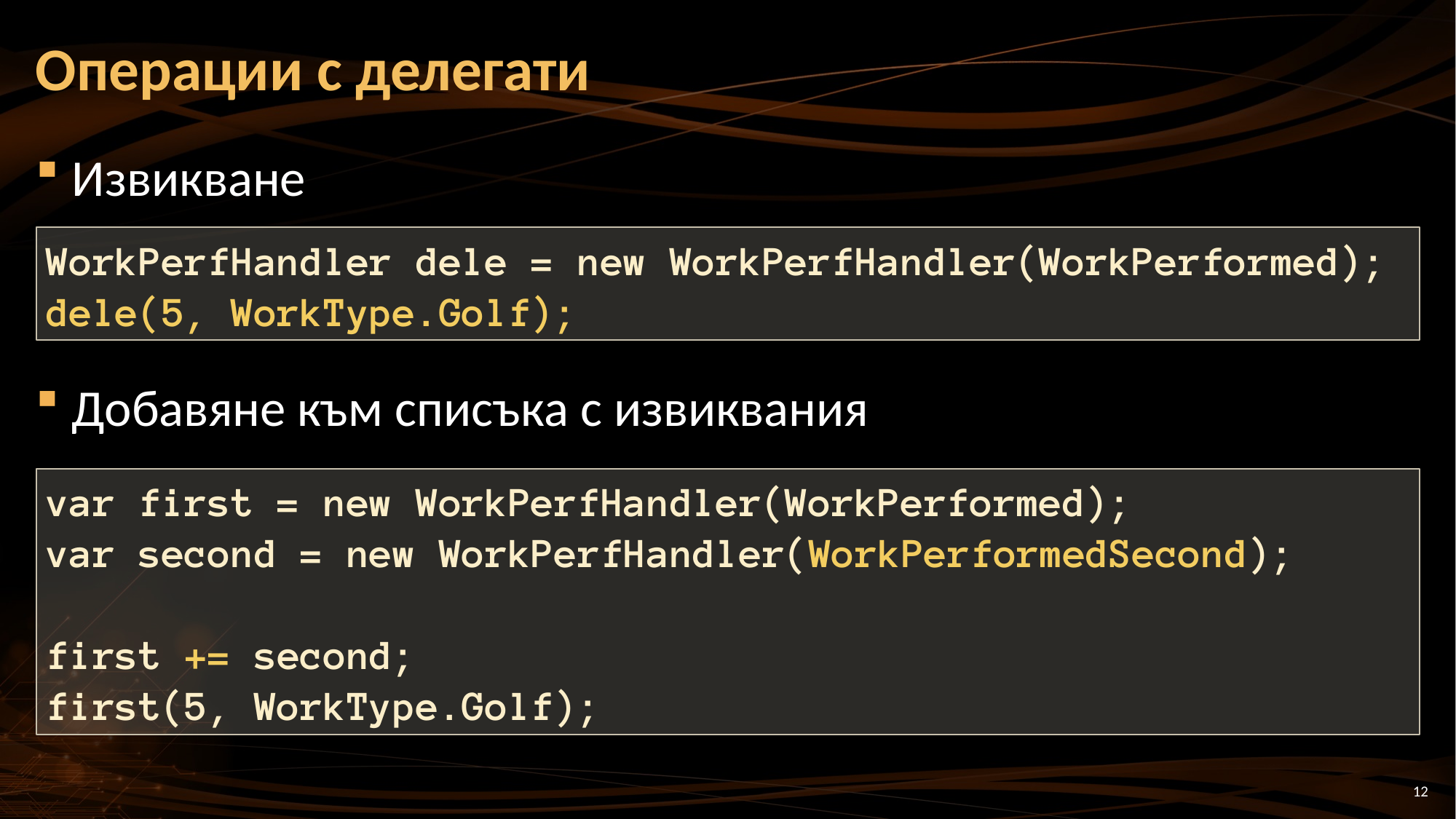

# Операции с делегати
Извикване

Добавяне към списъка с извиквания
WorkPerfHandler dele = new WorkPerfHandler(WorkPerformed);
dele(5, WorkType.Golf);
var first = new WorkPerfHandler(WorkPerformed);
var second = new WorkPerfHandler(WorkPerformedSecond);

first += second;
first(5, WorkType.Golf);
12